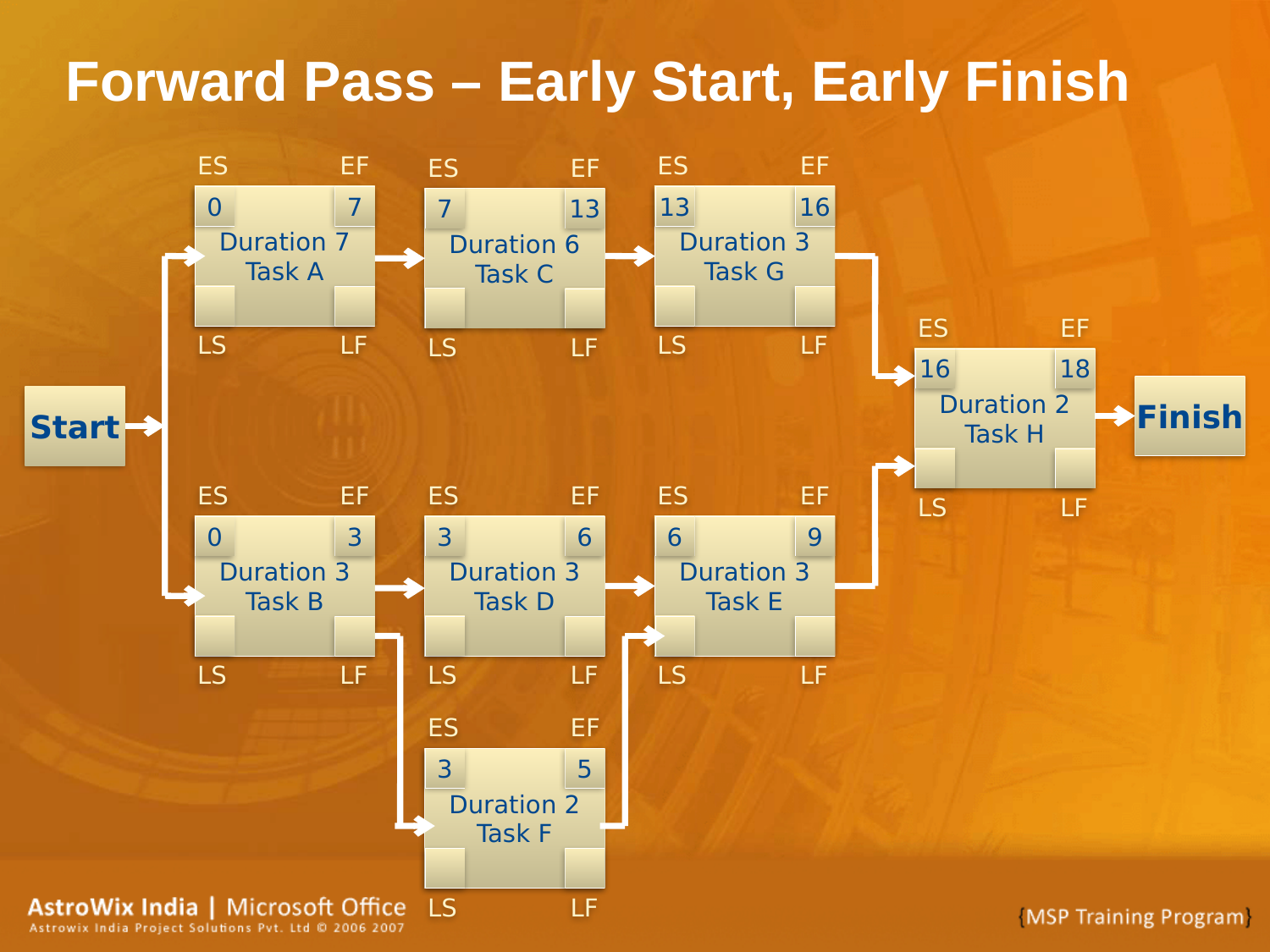

# Forward Pass – Early Start, Early Finish
ES	  EF
ES	  EF
ES	  EF
Duration 7
Task A
0
7
Duration 3
Task G
13
16
Duration 6
Task C
7
13

ES	  EF
LS	  LF
LS	  LF
LS	  LF
Duration 2
Task H
16
18

Finish
Start

ES	  EF
ES	  EF
ES	  EF
LS	  LF
Duration 3
Task B
0
3
Duration 3
Task D
3
6
Duration 3
Task E
6
9

LS	  LF
LS	  LF
LS	  LF
ES	  EF
Duration 2
Task F
3
5

LS	  LF